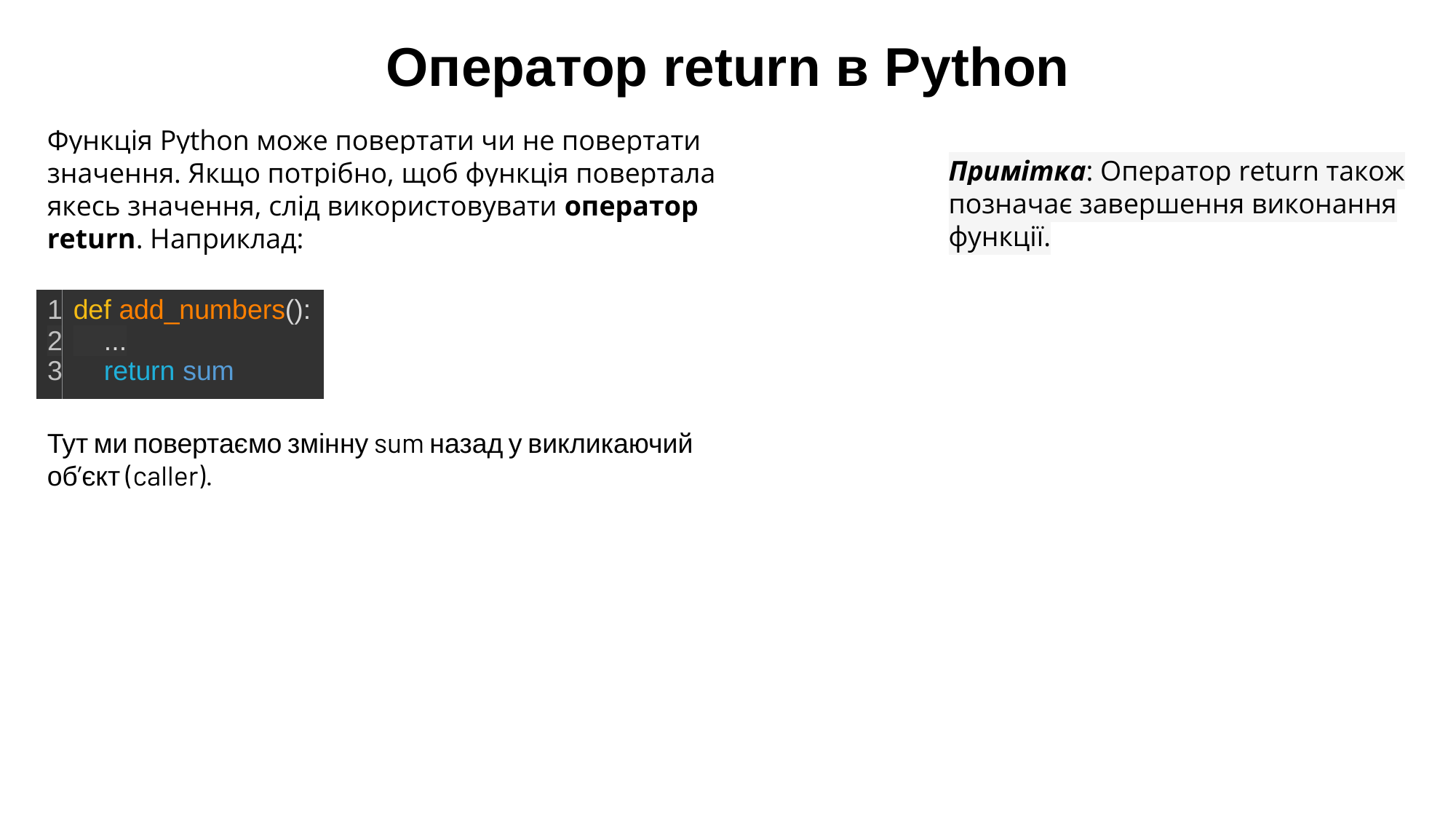

Оператор return в Python
Функція Python може повертати чи не повертати значення. Якщо потрібно, щоб функція повертала якесь значення, слід використовувати оператор return. Наприклад:
Примітка: Оператор return також позначає завершення виконання функції.
| 1 2 3 | def add\_numbers():     ...     return sum |
| --- | --- |
Тут ми повертаємо змінну sum назад у викликаючий об’єкт (caller).